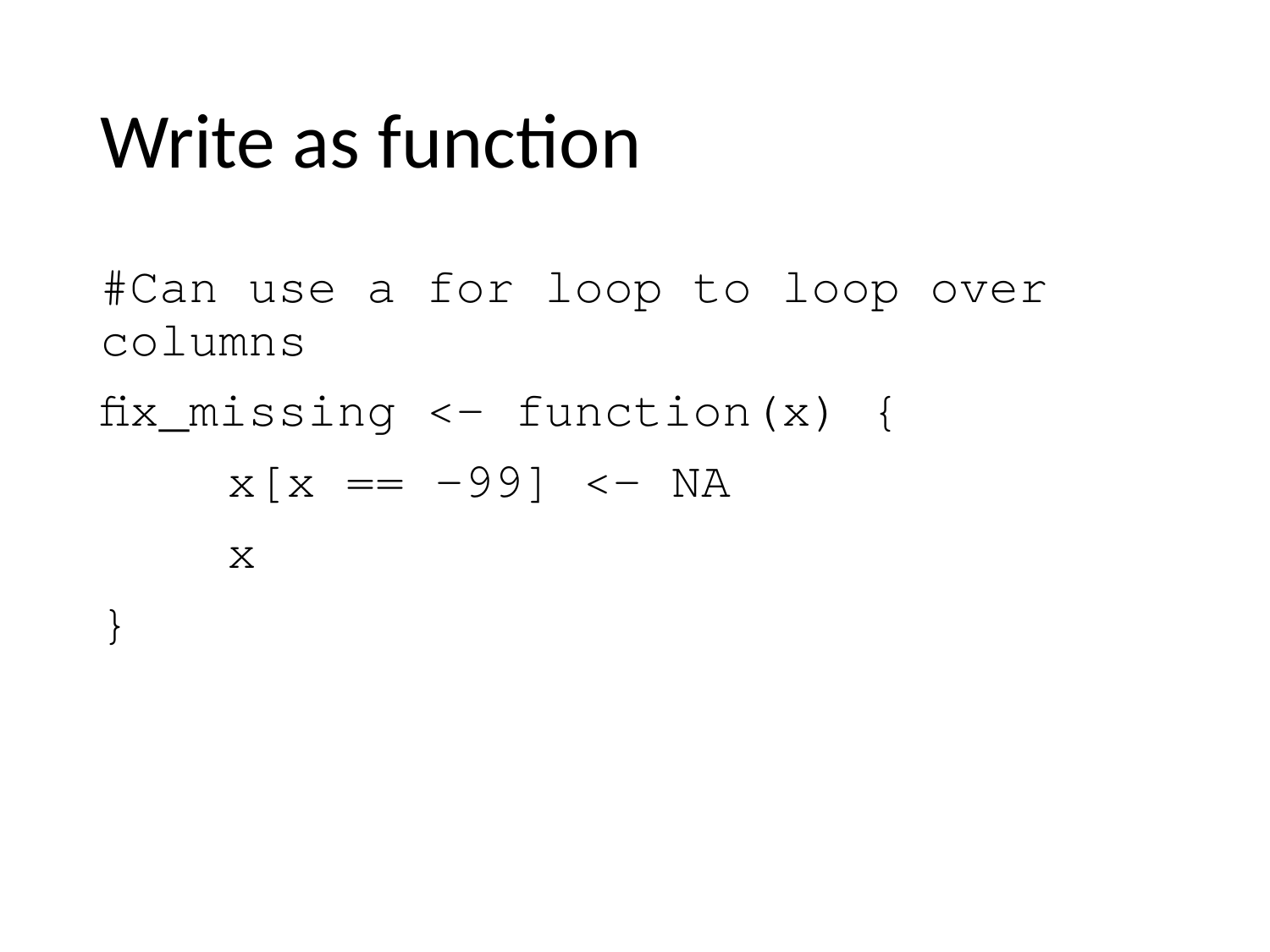

# Write as function
#Can use a for loop to loop over columns
fix_missing <- function(x) {
	x[x == -99] <- NA
	x
}